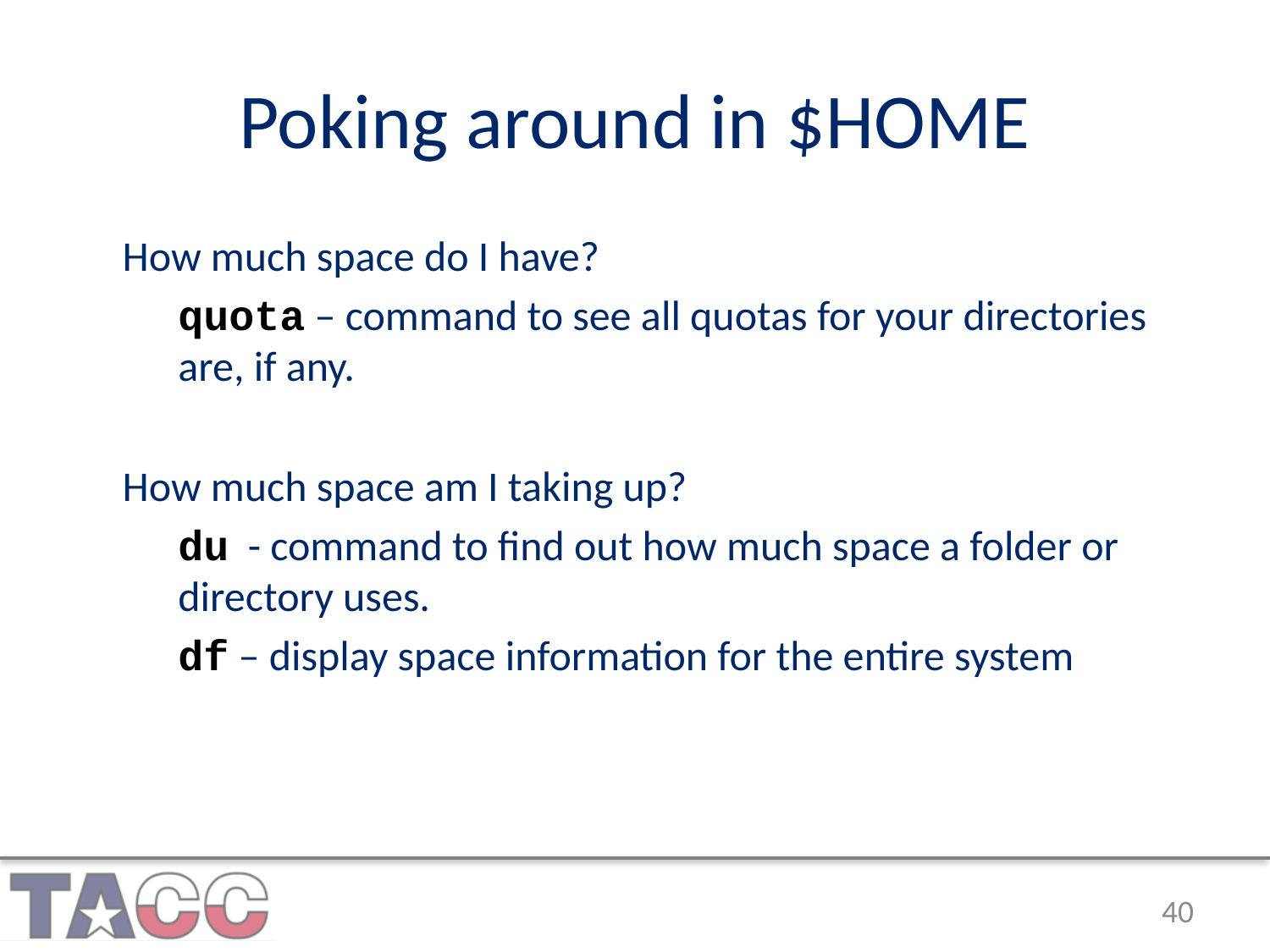

# Poking around in $HOME
How much space do I have?
quota – command to see all quotas for your directories are, if any.

How much space am I taking up?
du  - command to find out how much space a folder or directory uses.
df – display space information for the entire system